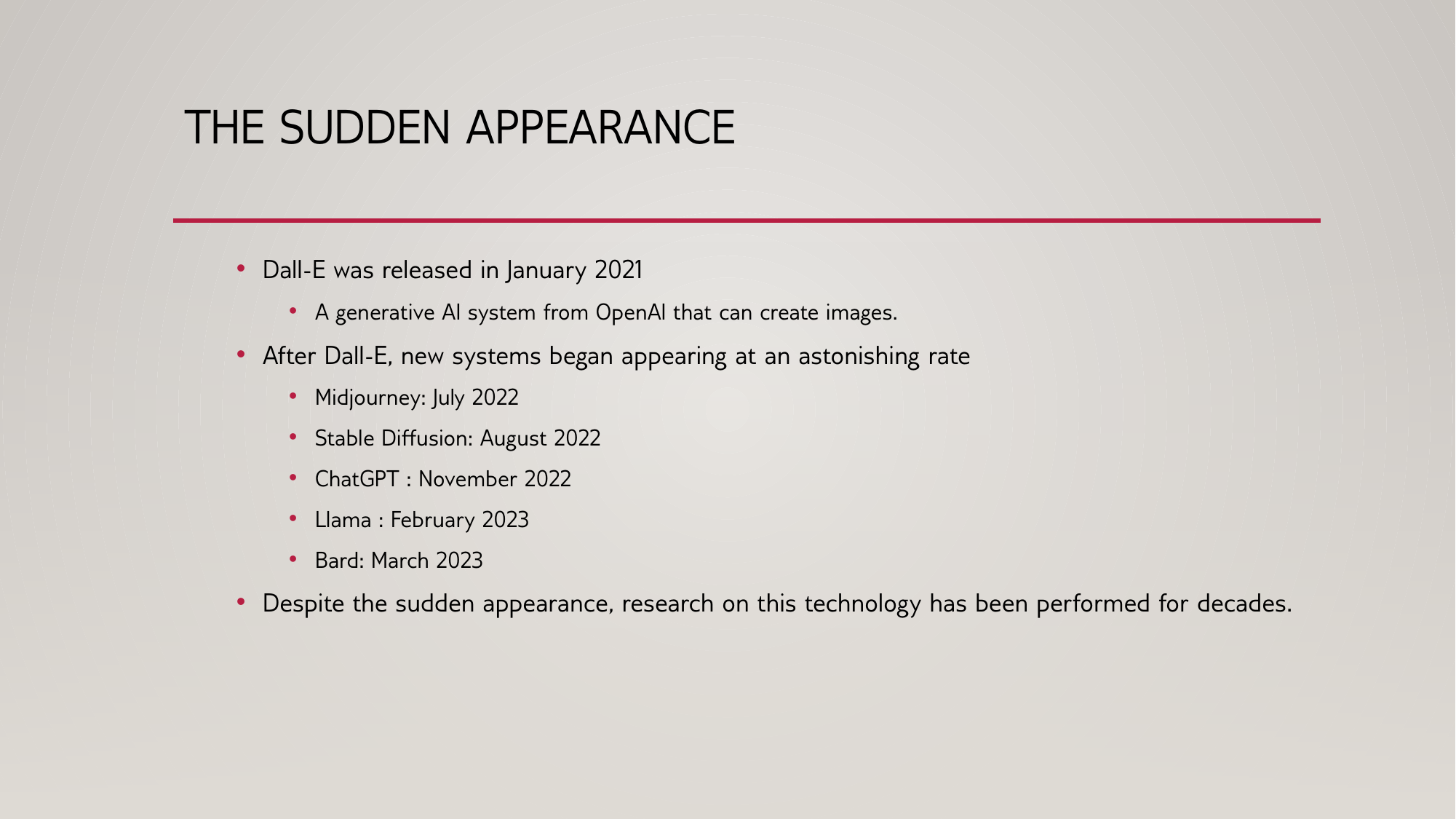

# The sudden appearance
Dall-E was released in January 2021
A generative AI system from OpenAI that can create images.
After Dall-E, new systems began appearing at an astonishing rate
Midjourney: July 2022
Stable Diffusion: August 2022
ChatGPT : November 2022
Llama : February 2023
Bard: March 2023
Despite the sudden appearance, research on this technology has been performed for decades.